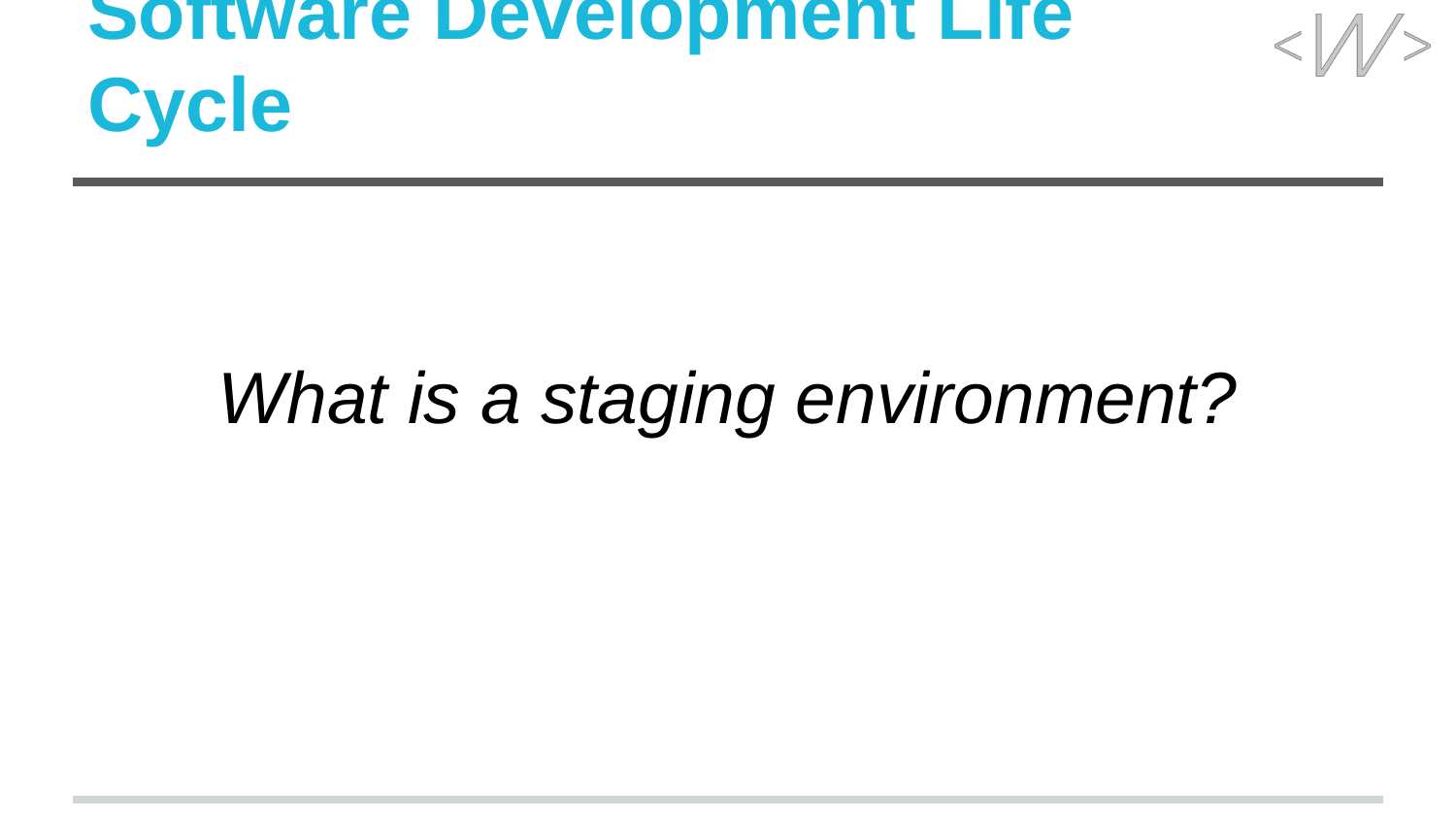

# Software Development Life Cycle

What is a staging environment?